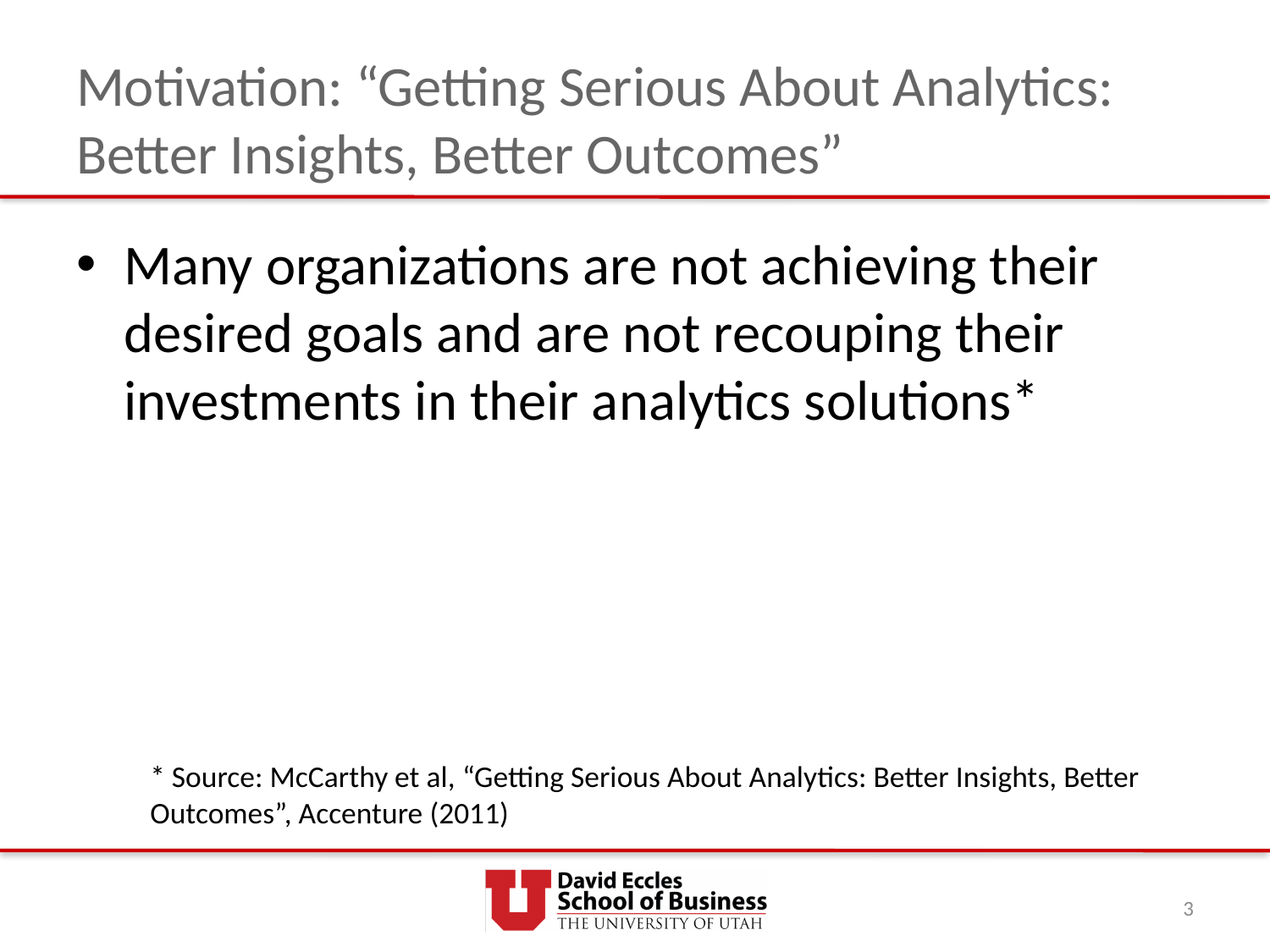

# Motivation: “Getting Serious About Analytics: Better Insights, Better Outcomes”
Many organizations are not achieving their desired goals and are not recouping their investments in their analytics solutions*
* Source: McCarthy et al, “Getting Serious About Analytics: Better Insights, Better Outcomes”, Accenture (2011)
3